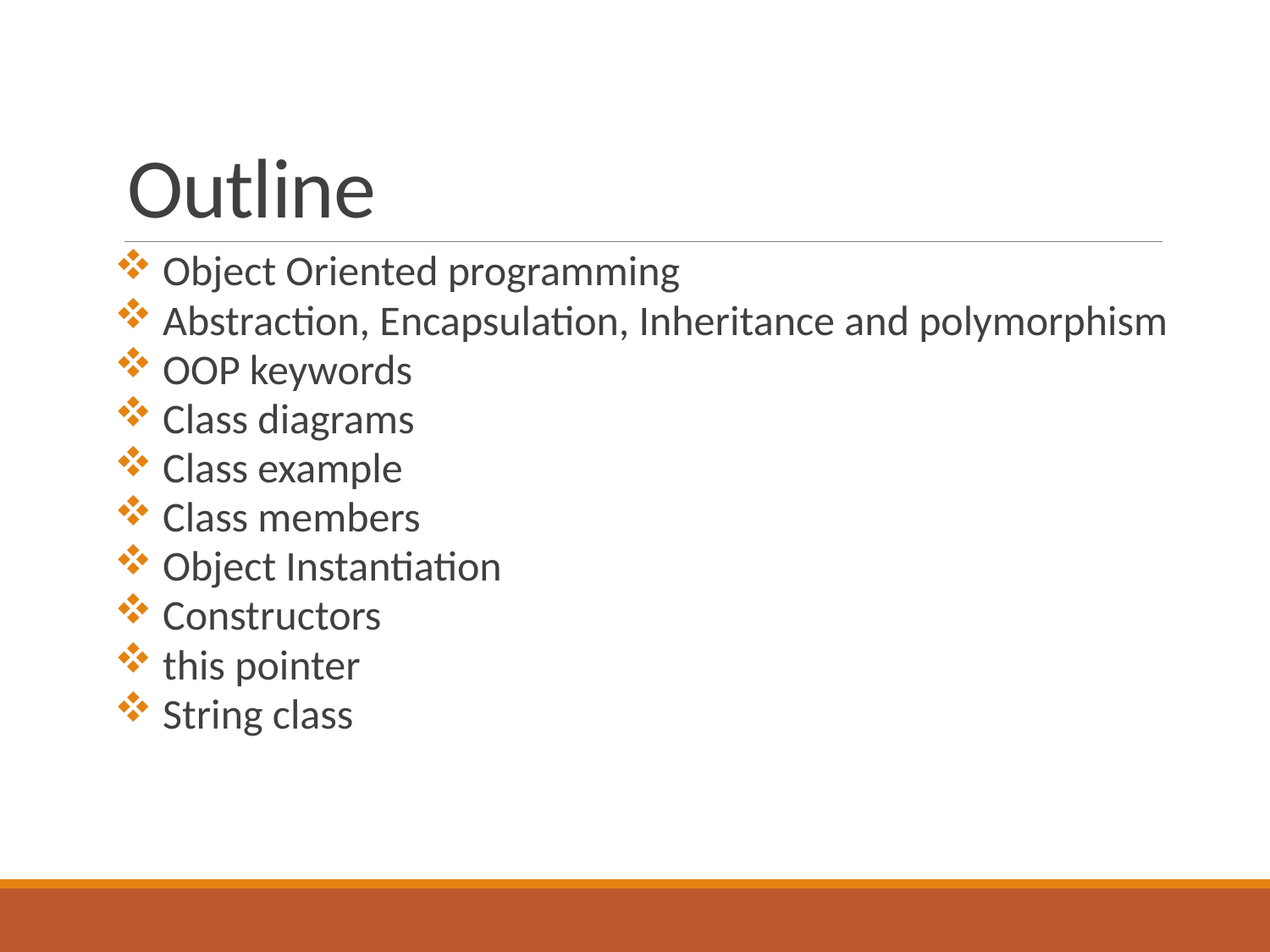

# Outline
 Object Oriented programming
 Abstraction, Encapsulation, Inheritance and polymorphism
 OOP keywords
 Class diagrams
 Class example
 Class members
 Object Instantiation
 Constructors
 this pointer
 String class